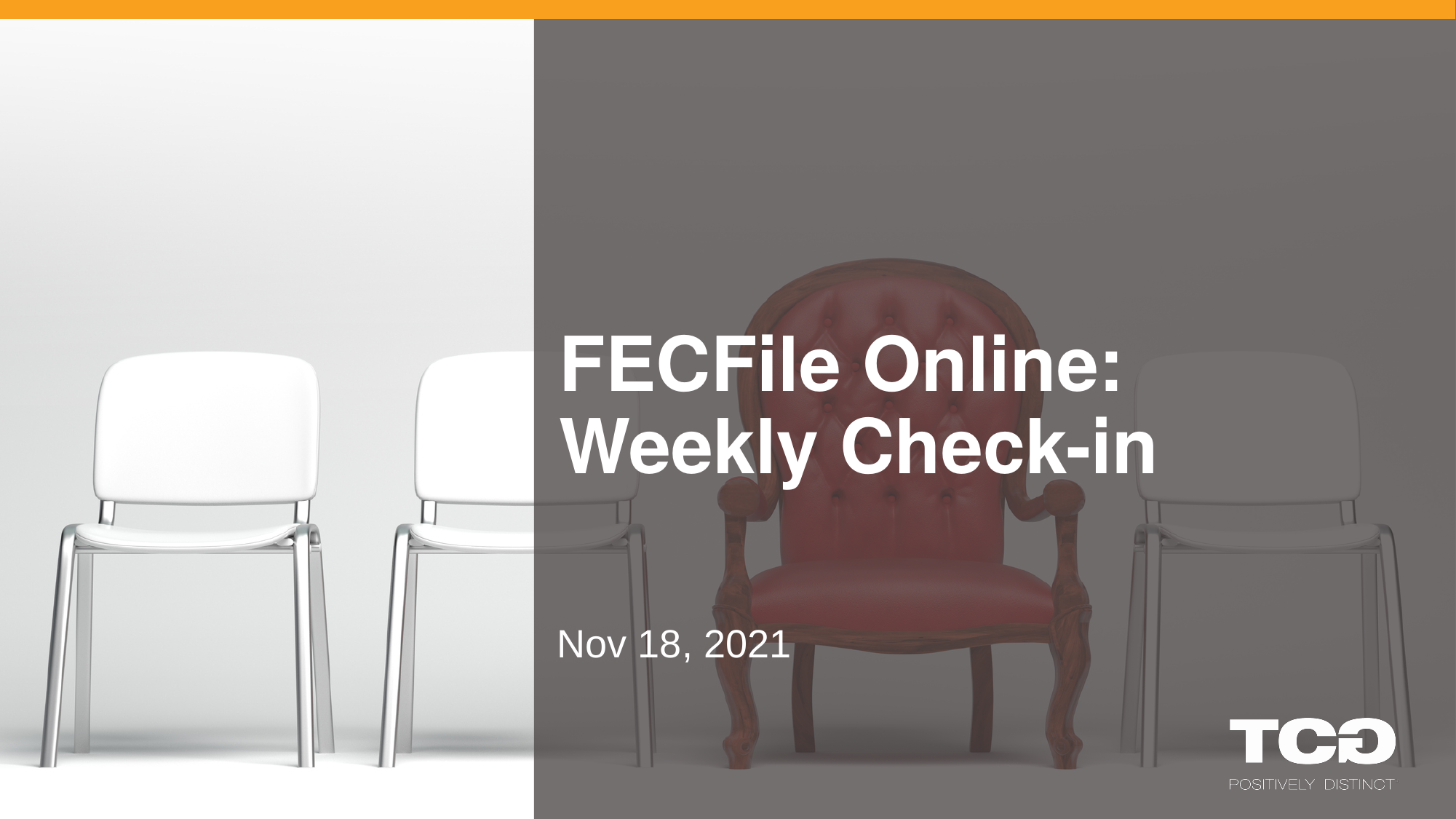

# FECFile Online:
Weekly Check-in
Nov 18, 2021